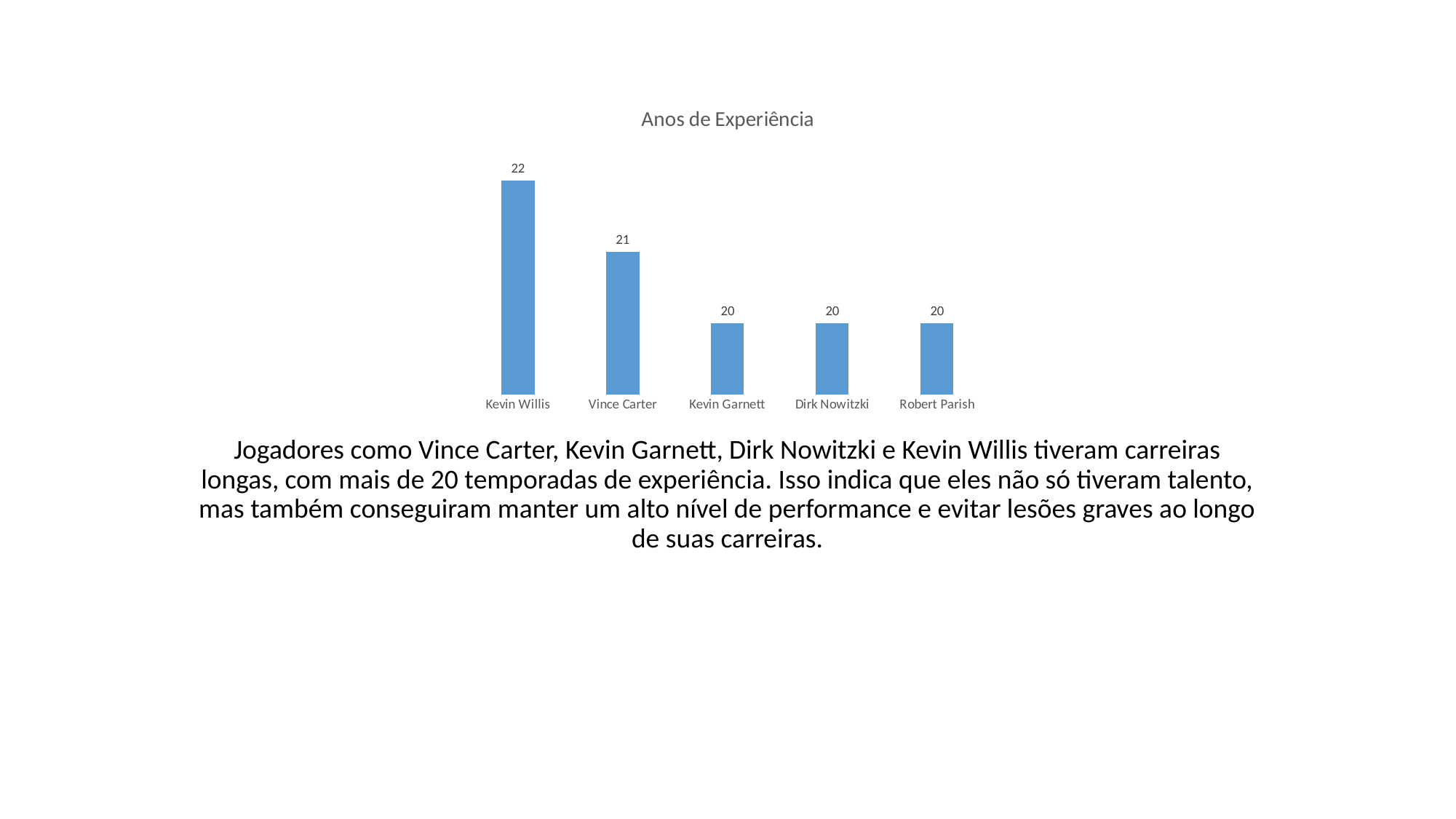

### Chart: Anos de Experiência

| Category | years_of_experience |
|---|---|
| Kevin Willis | 22.0 |
| Vince Carter | 21.0 |
| Kevin Garnett | 20.0 |
| Dirk Nowitzki | 20.0 |
| Robert Parish | 20.0 |
Jogadores como Vince Carter, Kevin Garnett, Dirk Nowitzki e Kevin Willis tiveram carreiras longas, com mais de 20 temporadas de experiência. Isso indica que eles não só tiveram talento, mas também conseguiram manter um alto nível de performance e evitar lesões graves ao longo de suas carreiras.